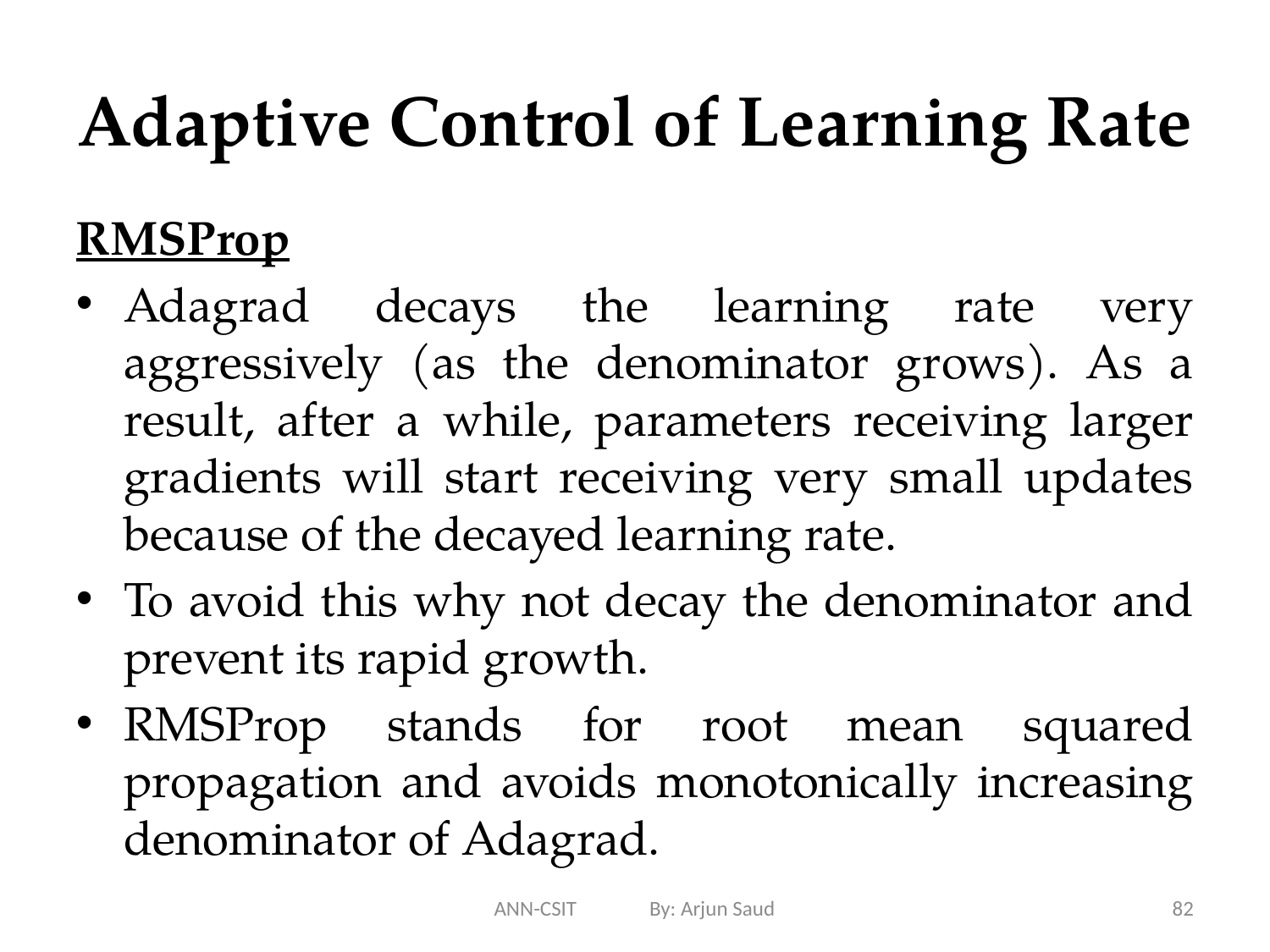

# Adaptive Control of Learning Rate
RMSProp
Adagrad decays the learning rate very aggressively (as the denominator grows). As a result, after a while, parameters receiving larger gradients will start receiving very small updates because of the decayed learning rate.
To avoid this why not decay the denominator and prevent its rapid growth.
RMSProp stands for root mean squared propagation and avoids monotonically increasing denominator of Adagrad.

ANN-CSIT               By: Arjun Saud
82